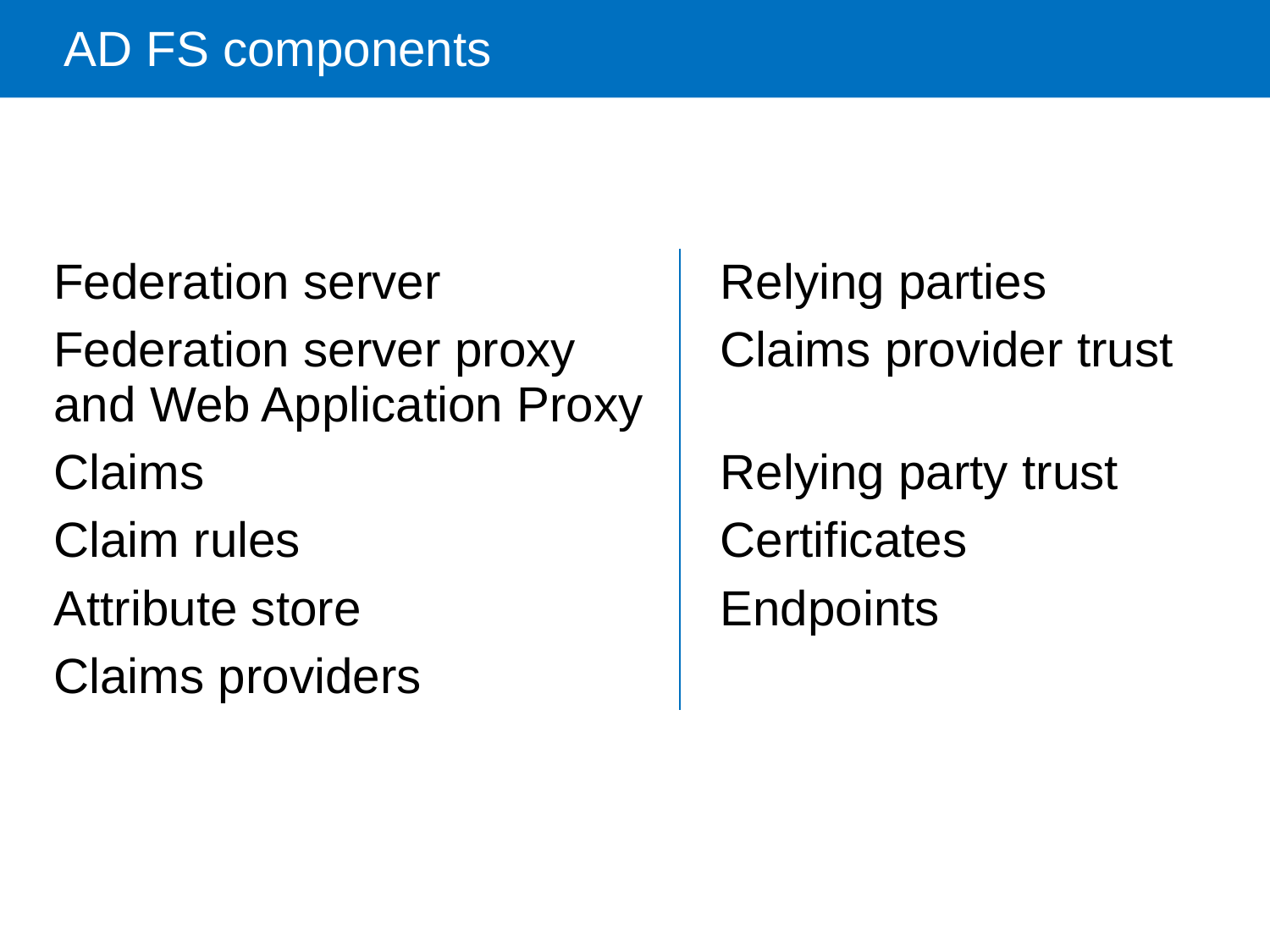

# AD FS components
|  |  |
| --- | --- |
| Federation server | Relying parties |
| Federation server proxy and Web Application Proxy | Claims provider trust |
| Claims | Relying party trust |
| Claim rules | Certificates |
| Attribute store | Endpoints |
| Claims providers |  |